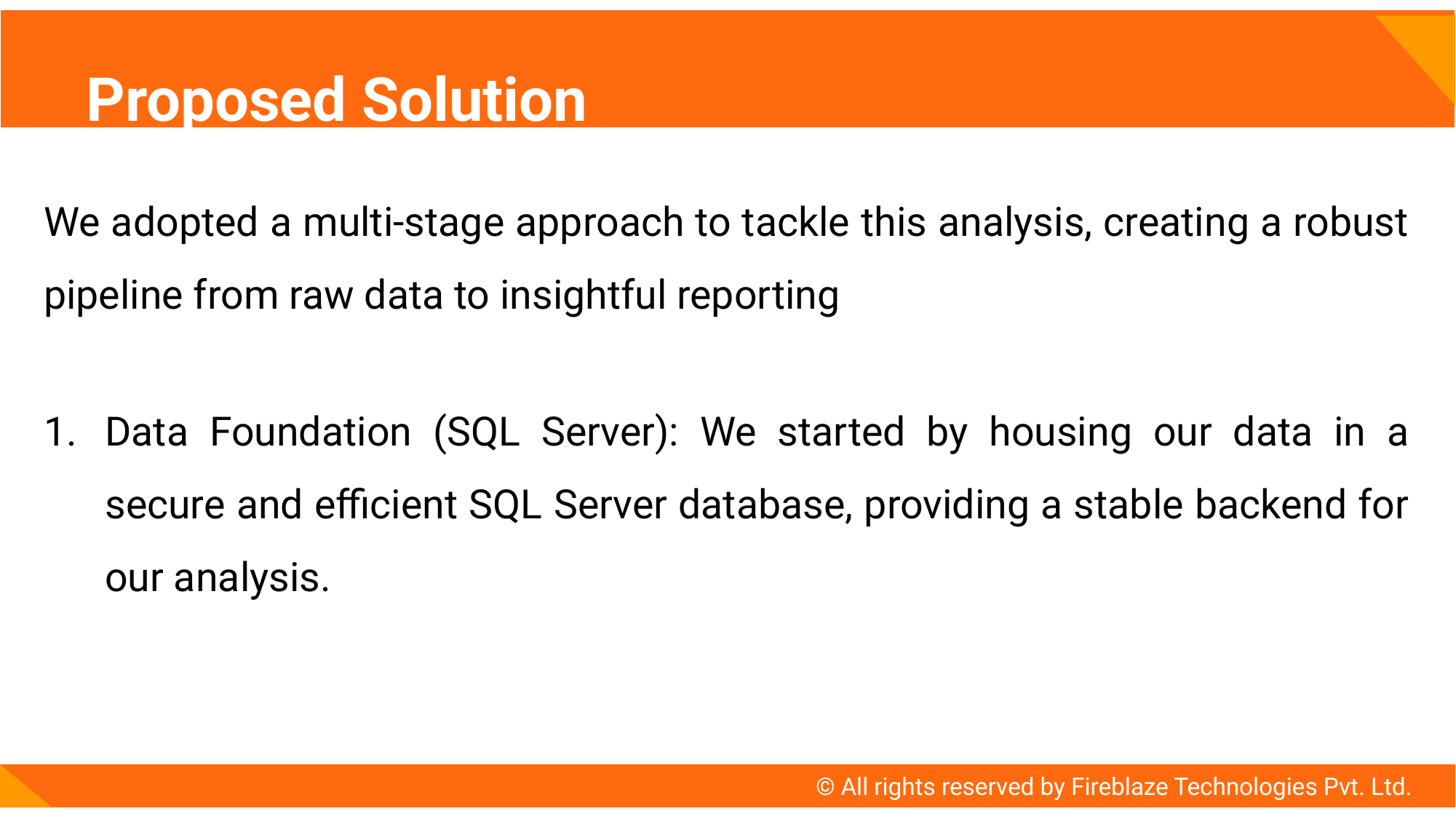

# Proposed Solution

We adopted a multi-stage approach to tackle this analysis, creating a robust pipeline from raw data to insightful reporting
Data Foundation (SQL Server): We started by housing our data in a secure and efficient SQL Server database, providing a stable backend for our analysis.

2. Data Cleaning & Exploration (Python): Next, we used Python's powerful data science libraries (like Pandas, Matplotlib, and Seaborn) to clean and prepare the data.
3. Interactive Reporting (Power BI): Finally, we connected our cleaned data to Power BI to build a dynamic and interactive dashboard for compelling visual reports.
Slide 4 of 6

© All rights reserved by Fireblaze Technologies Pvt. Ltd.